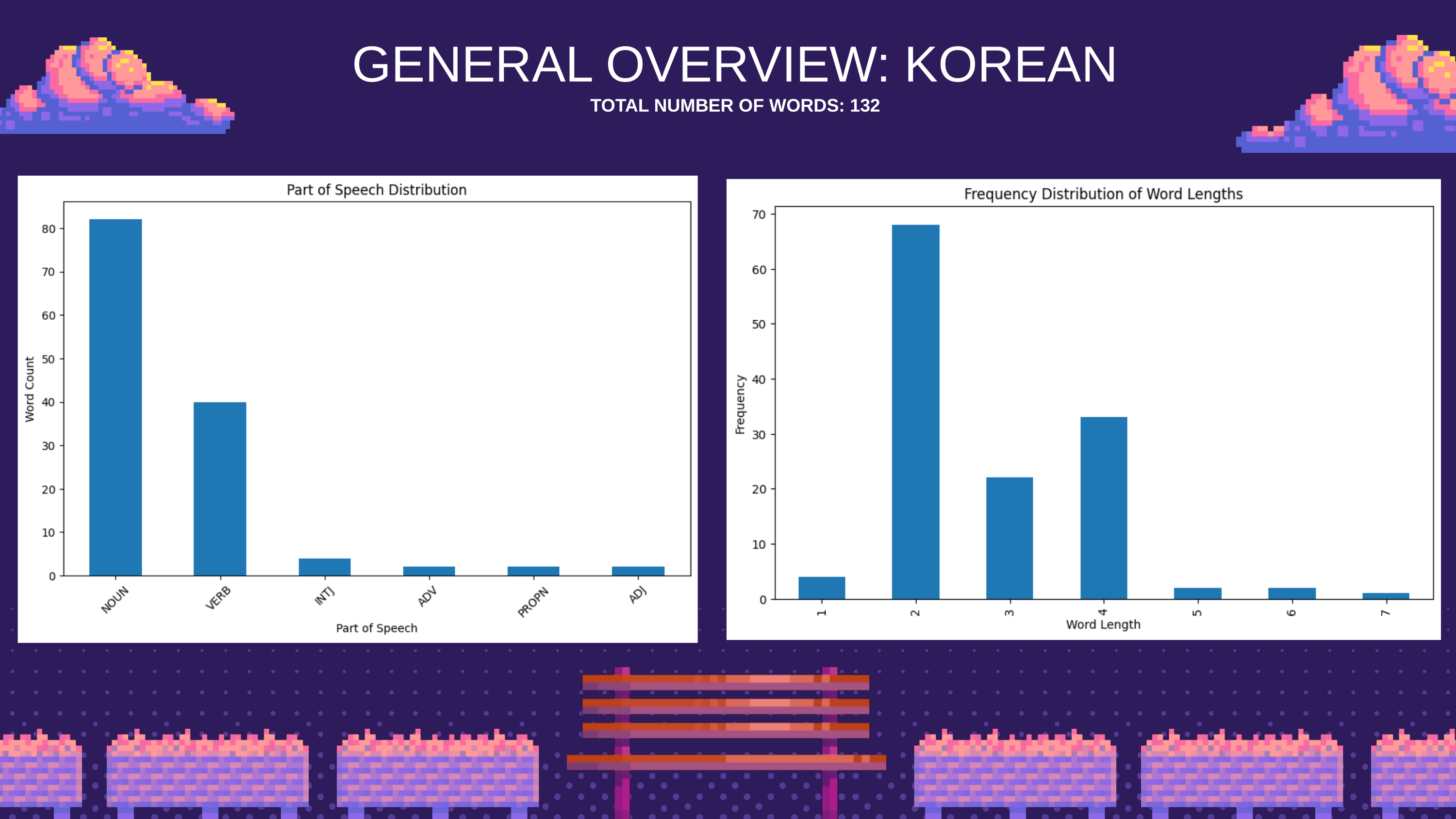

GENERAL OVERVIEW: KOREAN

TOTAL NUMBER OF WORDS: 132